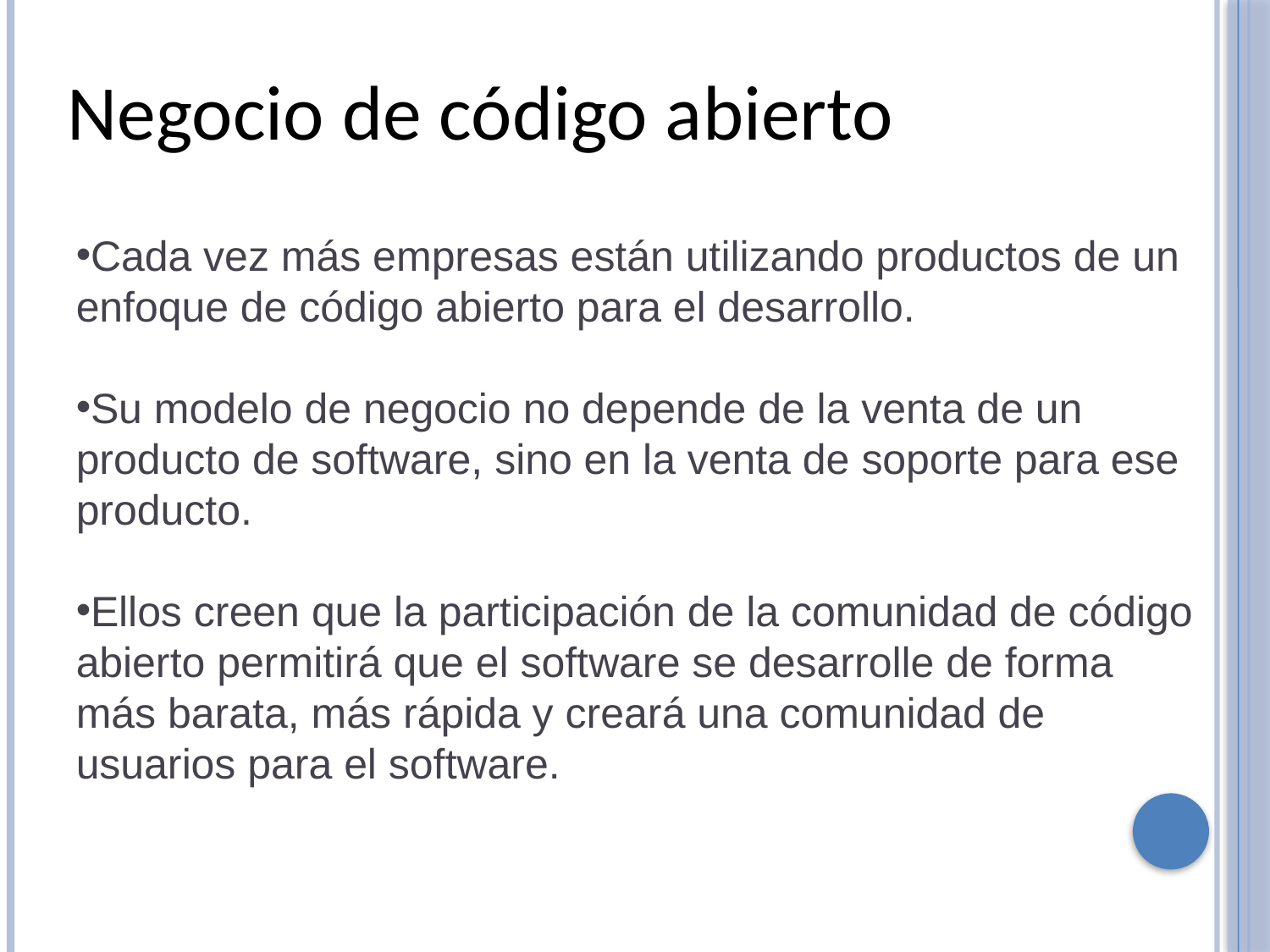

Negocio de código abierto

Cada vez más empresas están utilizando productos de un enfoque de código abierto para el desarrollo.

Su modelo de negocio no depende de la venta de un producto de software, sino en la venta de soporte para ese producto.

Ellos creen que la participación de la comunidad de código abierto permitirá que el software se desarrolle de forma más barata, más rápida y creará una comunidad de usuarios para el software.